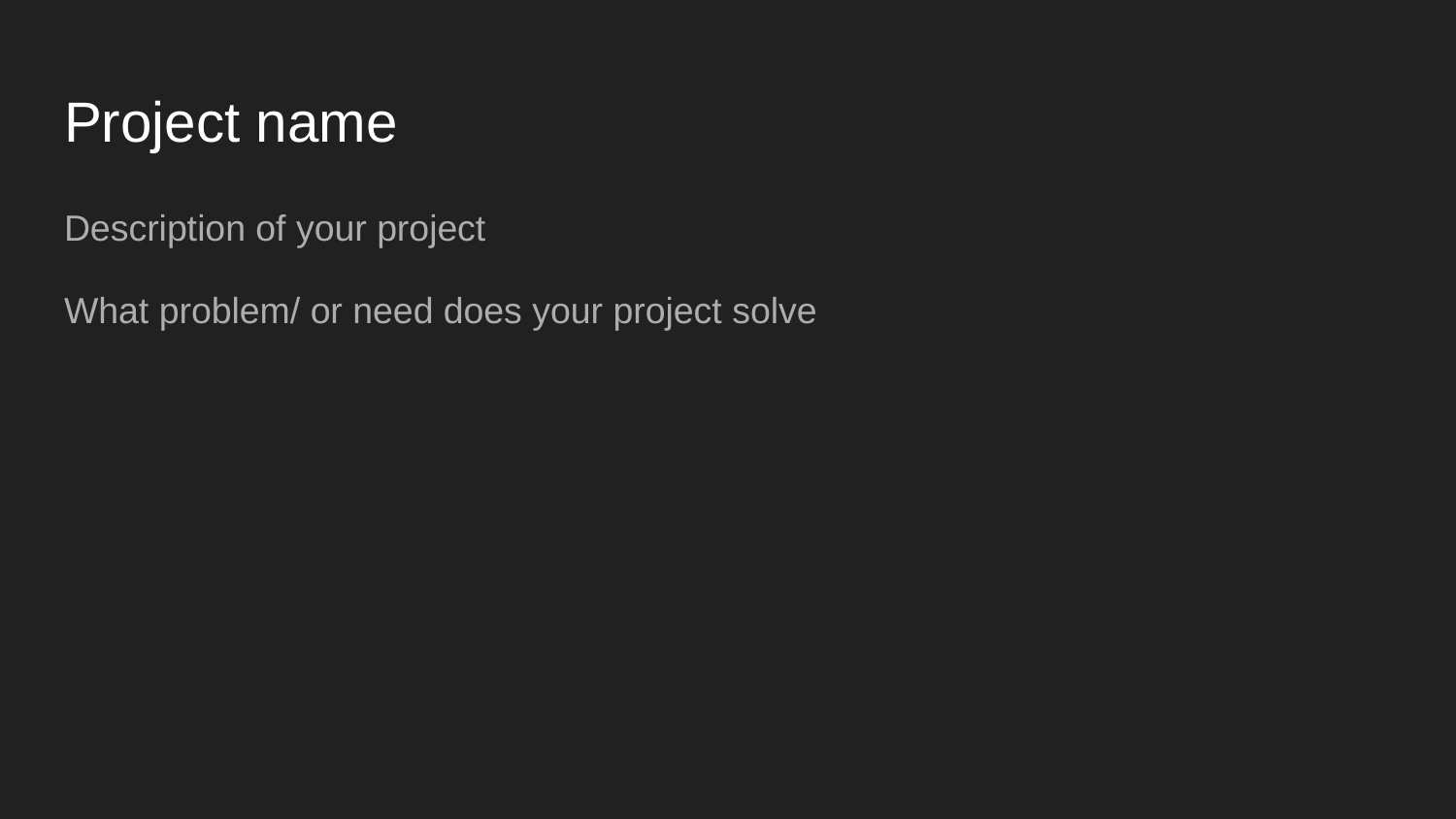

# Project name
Description of your project
What problem/ or need does your project solve